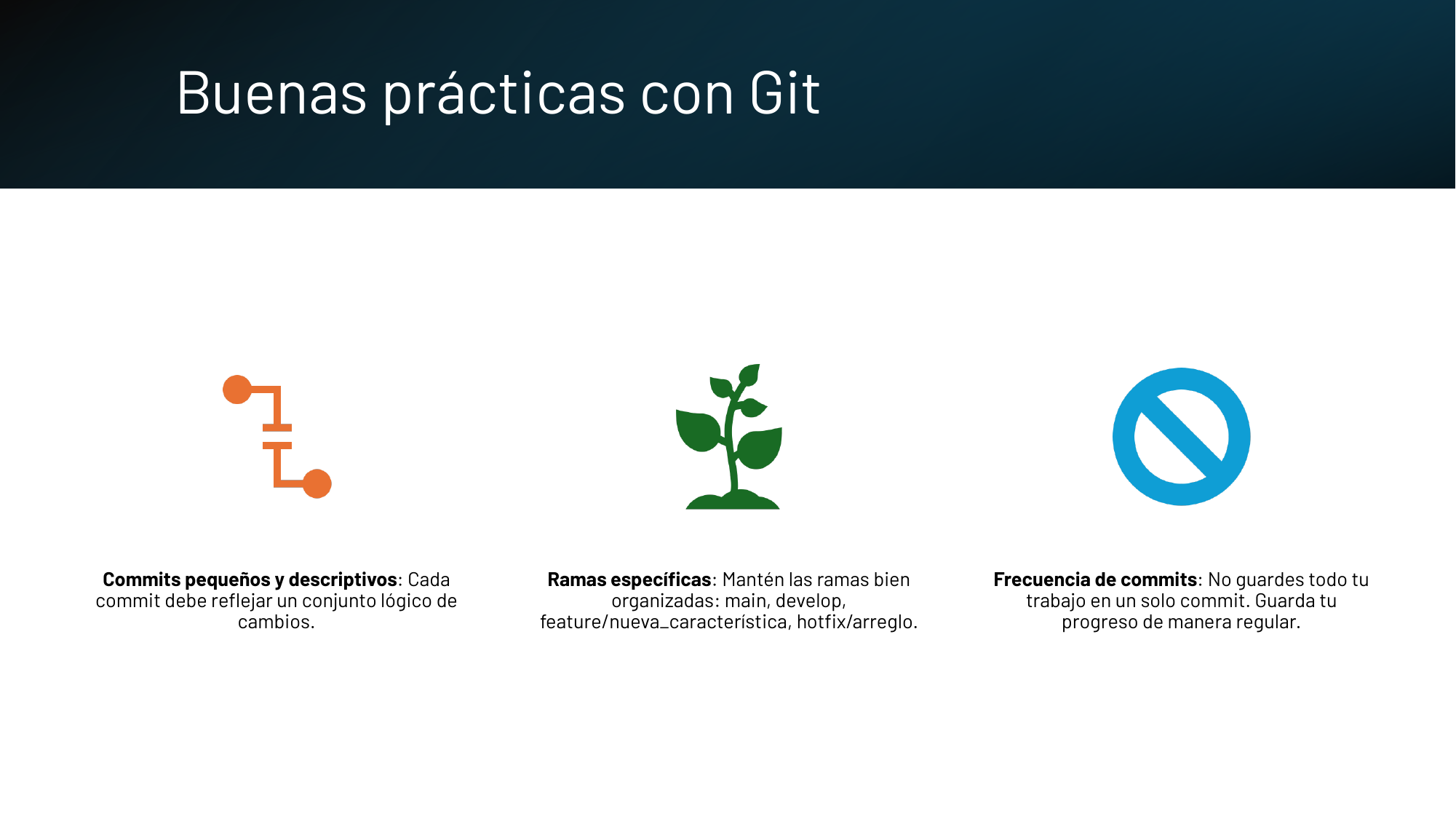

# Buenas prácticas con Git
Commits pequeños y descriptivos: Cada commit debe reflejar un conjunto lógico de cambios.
Ramas específicas: Mantén las ramas bien organizadas: main, develop, feature/nueva_característica, hotfix/arreglo.
Frecuencia de commits: No guardes todo tu trabajo en un solo commit. Guarda tu progreso de manera regular.